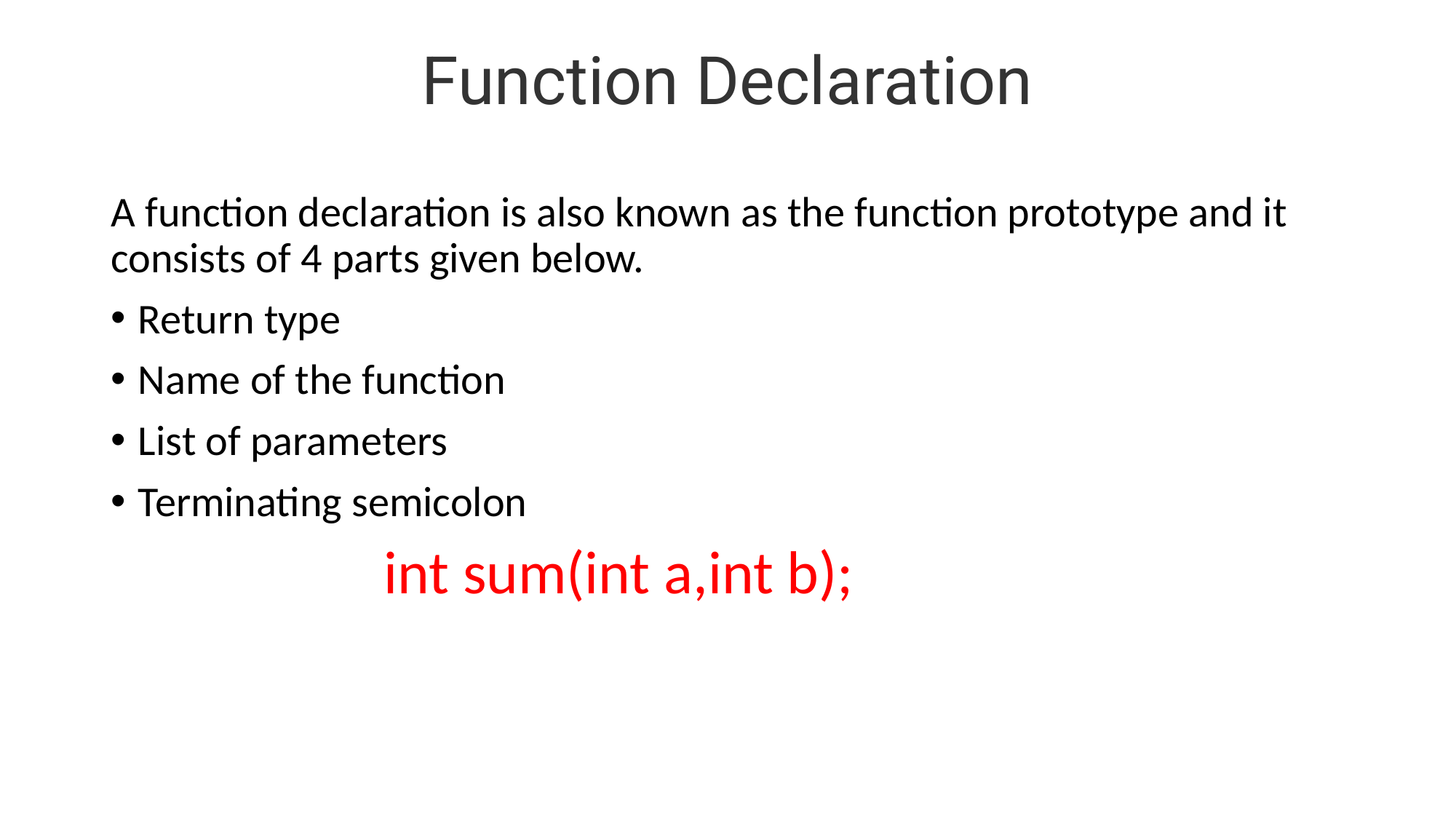

# Function Declaration
A function declaration is also known as the function prototype and it consists of 4 parts given below.
Return type
Name of the function
List of parameters
Terminating semicolon
                    int sum(int a,int b);